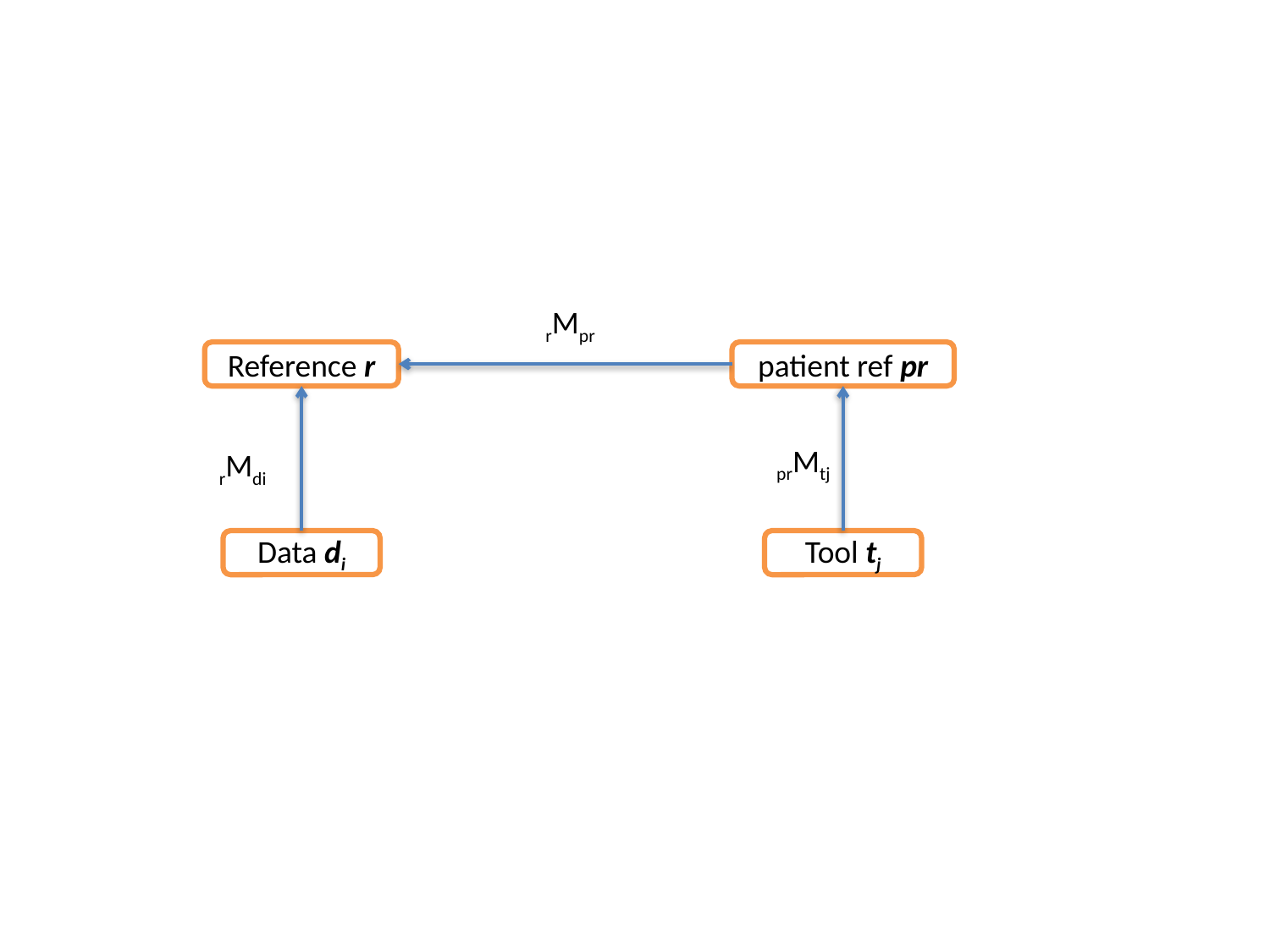

rMpr
Reference r
patient ref pr
prMtj
rMdi
Data di
Tool tj